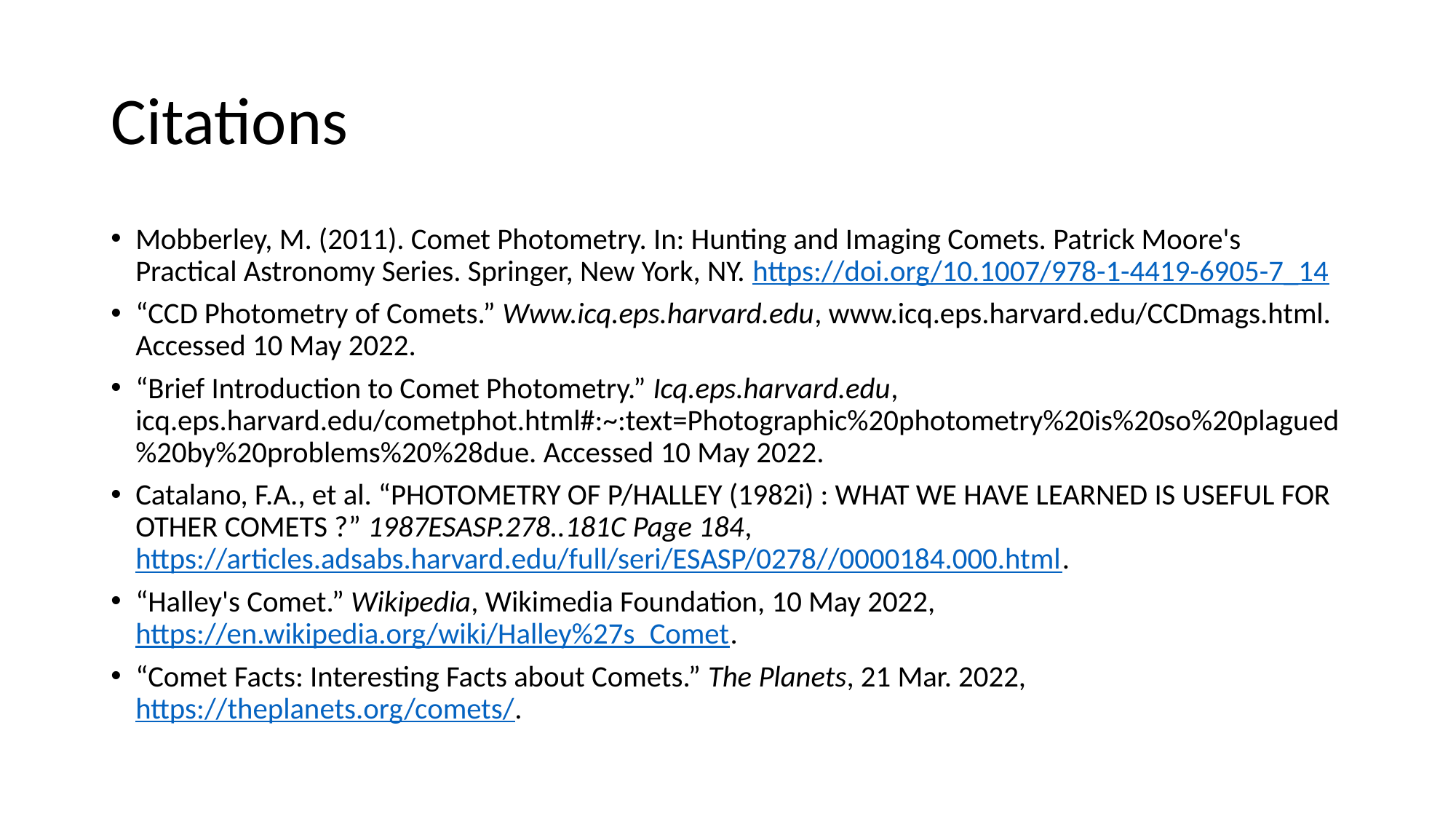

# Citations
Mobberley, M. (2011). Comet Photometry. In: Hunting and Imaging Comets. Patrick Moore's Practical Astronomy Series. Springer, New York, NY. https://doi.org/10.1007/978-1-4419-6905-7_14
“CCD Photometry of Comets.” Www.icq.eps.harvard.edu, www.icq.eps.harvard.edu/CCDmags.html. Accessed 10 May 2022.
“Brief Introduction to Comet Photometry.” Icq.eps.harvard.edu, icq.eps.harvard.edu/cometphot.html#:~:text=Photographic%20photometry%20is%20so%20plagued%20by%20problems%20%28due. Accessed 10 May 2022.
Catalano, F.A., et al. “PHOTOMETRY OF P/HALLEY (1982i) : WHAT WE HAVE LEARNED IS USEFUL FOR OTHER COMETS ?” 1987ESASP.278..181C Page 184, https://articles.adsabs.harvard.edu/full/seri/ESASP/0278//0000184.000.html.
“Halley's Comet.” Wikipedia, Wikimedia Foundation, 10 May 2022, https://en.wikipedia.org/wiki/Halley%27s_Comet.
“Comet Facts: Interesting Facts about Comets.” The Planets, 21 Mar. 2022, https://theplanets.org/comets/.